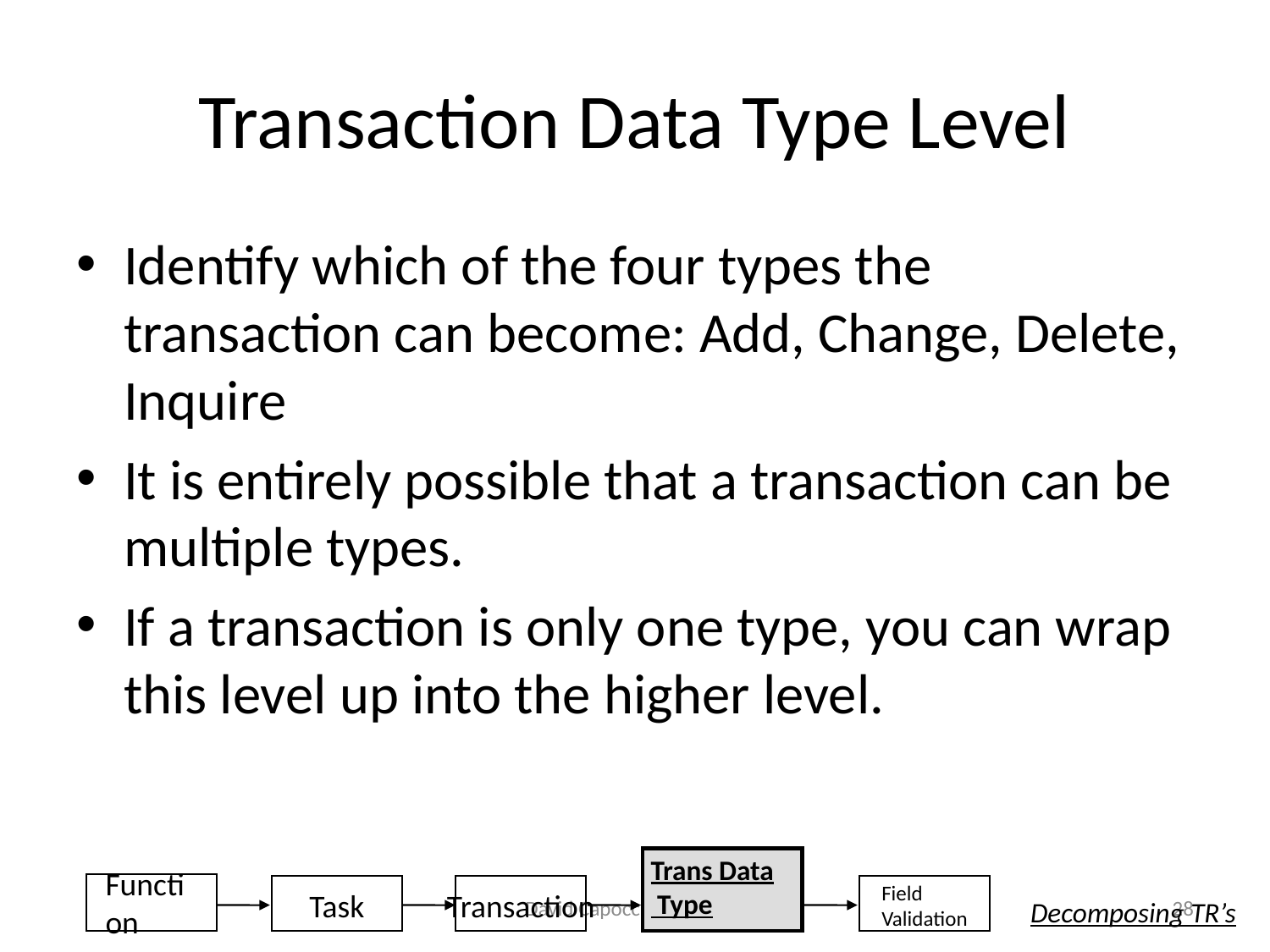

# Transaction Data Type Level
Identify which of the four types the transaction can become: Add, Change, Delete, Inquire
It is entirely possible that a transaction can be multiple types.
If a transaction is only one type, you can wrap this level up into the higher level.
Trans Data
 Type

Field
Validation

Function
David Capocci, CQA, CSTE
28
Task
Transaction
Decomposing TR’s